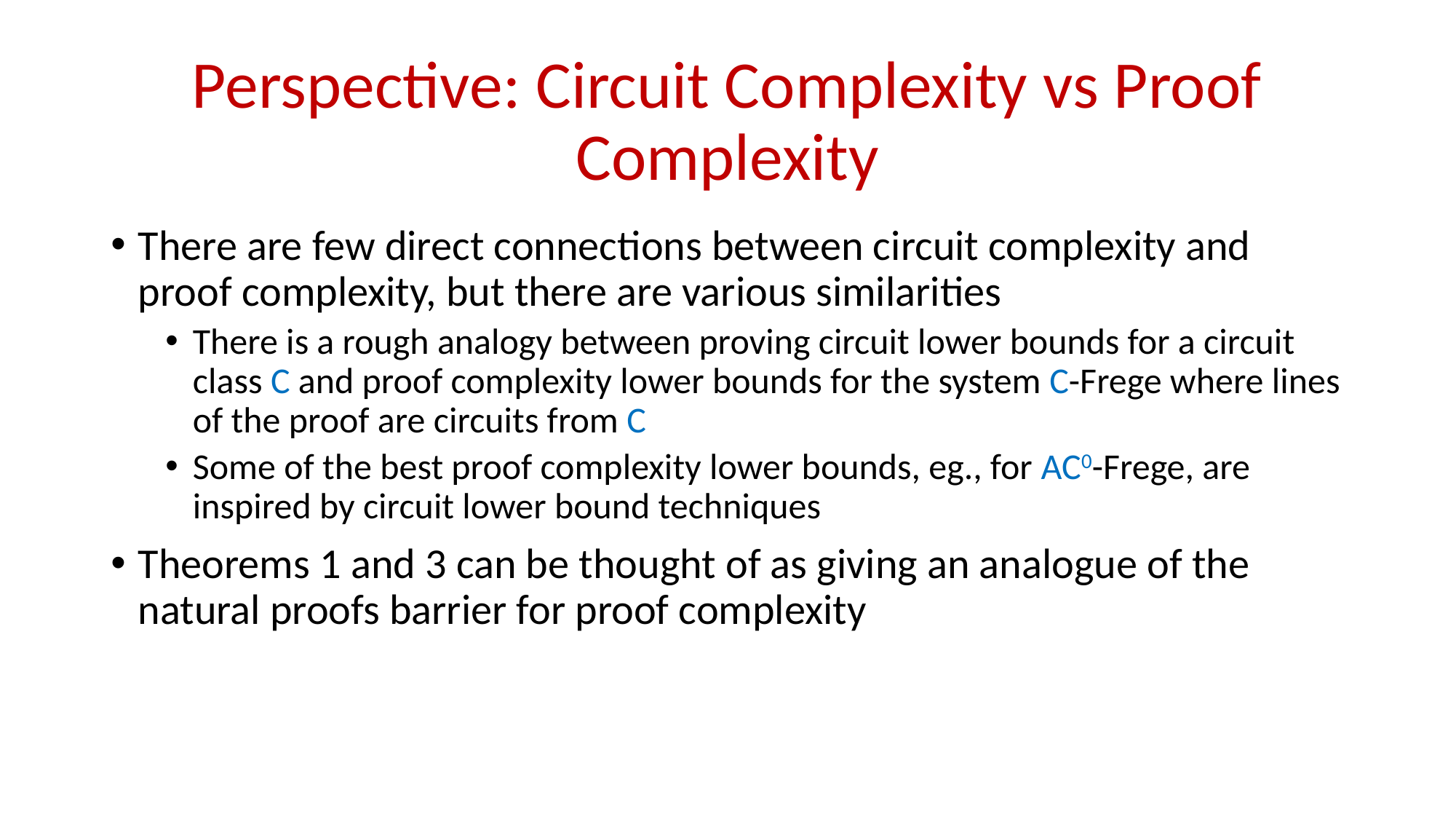

# Perspective: Circuit Complexity vs Proof Complexity
There are few direct connections between circuit complexity and proof complexity, but there are various similarities
There is a rough analogy between proving circuit lower bounds for a circuit class C and proof complexity lower bounds for the system C-Frege where lines of the proof are circuits from C
Some of the best proof complexity lower bounds, eg., for AC0-Frege, are inspired by circuit lower bound techniques
Theorems 1 and 3 can be thought of as giving an analogue of the natural proofs barrier for proof complexity